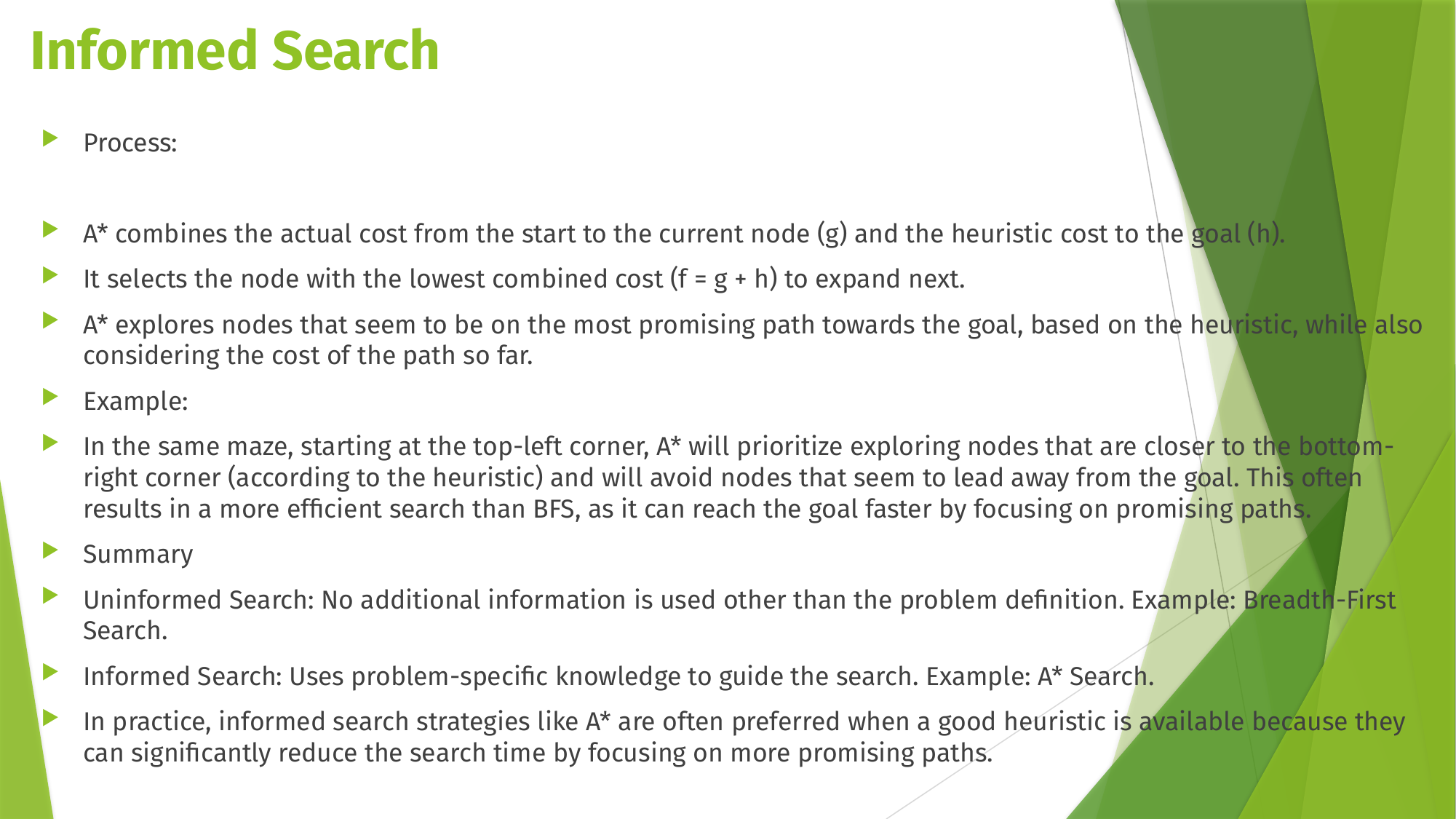

# Informed Search
Process:

A* combines the actual cost from the start to the current node (g) and the heuristic cost to the goal (h).
It selects the node with the lowest combined cost (f = g + h) to expand next.
A* explores nodes that seem to be on the most promising path towards the goal, based on the heuristic, while also considering the cost of the path so far.
Example:
In the same maze, starting at the top-left corner, A* will prioritize exploring nodes that are closer to the bottom-right corner (according to the heuristic) and will avoid nodes that seem to lead away from the goal. This often results in a more efficient search than BFS, as it can reach the goal faster by focusing on promising paths.
Summary
Uninformed Search: No additional information is used other than the problem definition. Example: Breadth-First Search.
Informed Search: Uses problem-specific knowledge to guide the search. Example: A* Search.
In practice, informed search strategies like A* are often preferred when a good heuristic is available because they can significantly reduce the search time by focusing on more promising paths.